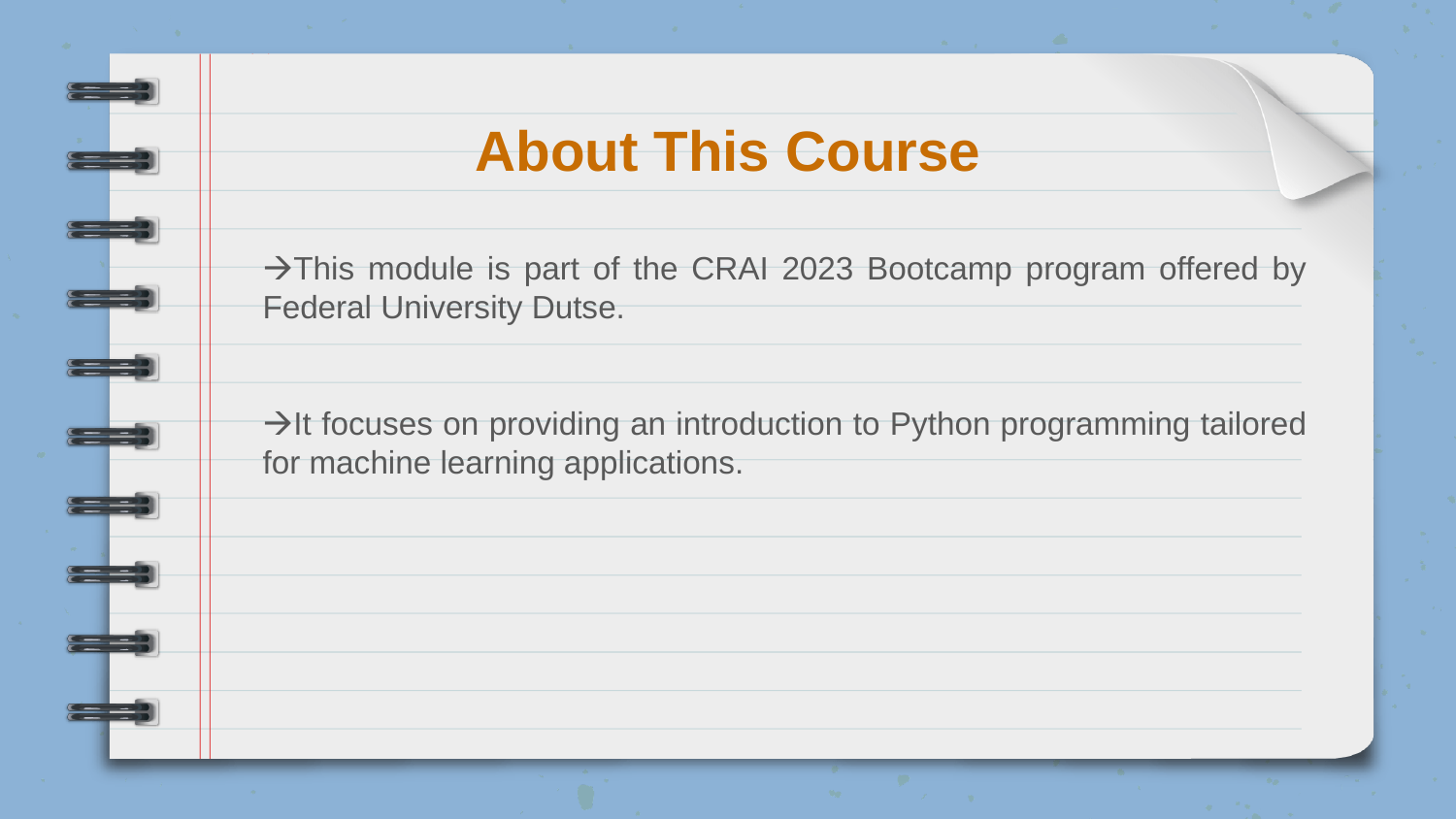

# About This Course
🡪This module is part of the CRAI 2023 Bootcamp program offered by Federal University Dutse.

🡪It focuses on providing an introduction to Python programming tailored for machine learning applications.